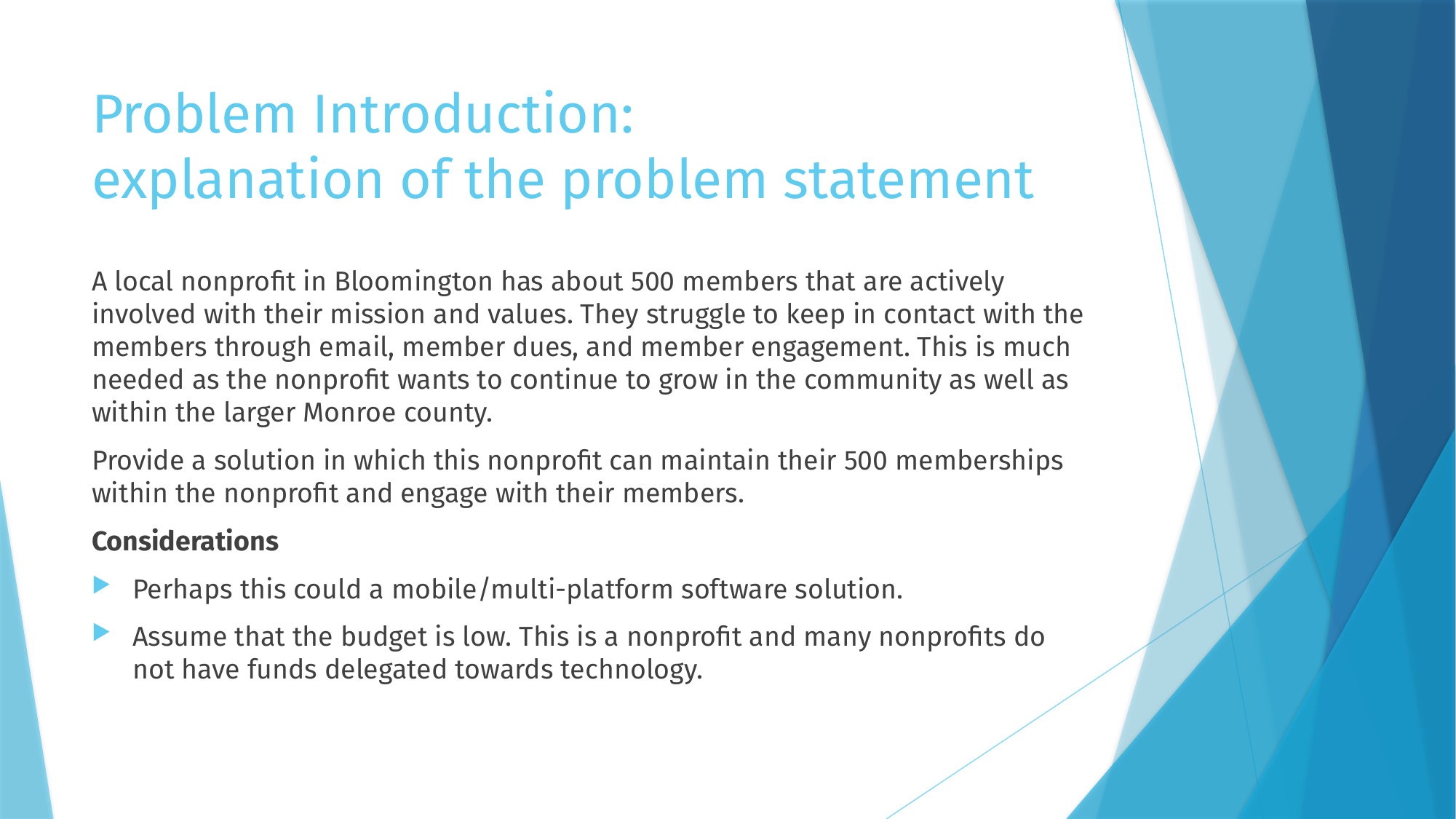

# Problem Introduction: explanation of the problem statement
A local nonprofit in Bloomington has about 500 members that are actively involved with their mission and values. They struggle to keep in contact with the members through email, member dues, and member engagement. This is much needed as the nonprofit wants to continue to grow in the community as well as within the larger Monroe county.
Provide a solution in which this nonprofit can maintain their 500 memberships within the nonprofit and engage with their members.
Considerations
Perhaps this could a mobile/multi-platform software solution.
Assume that the budget is low. This is a nonprofit and many nonprofits do not have funds delegated towards technology.